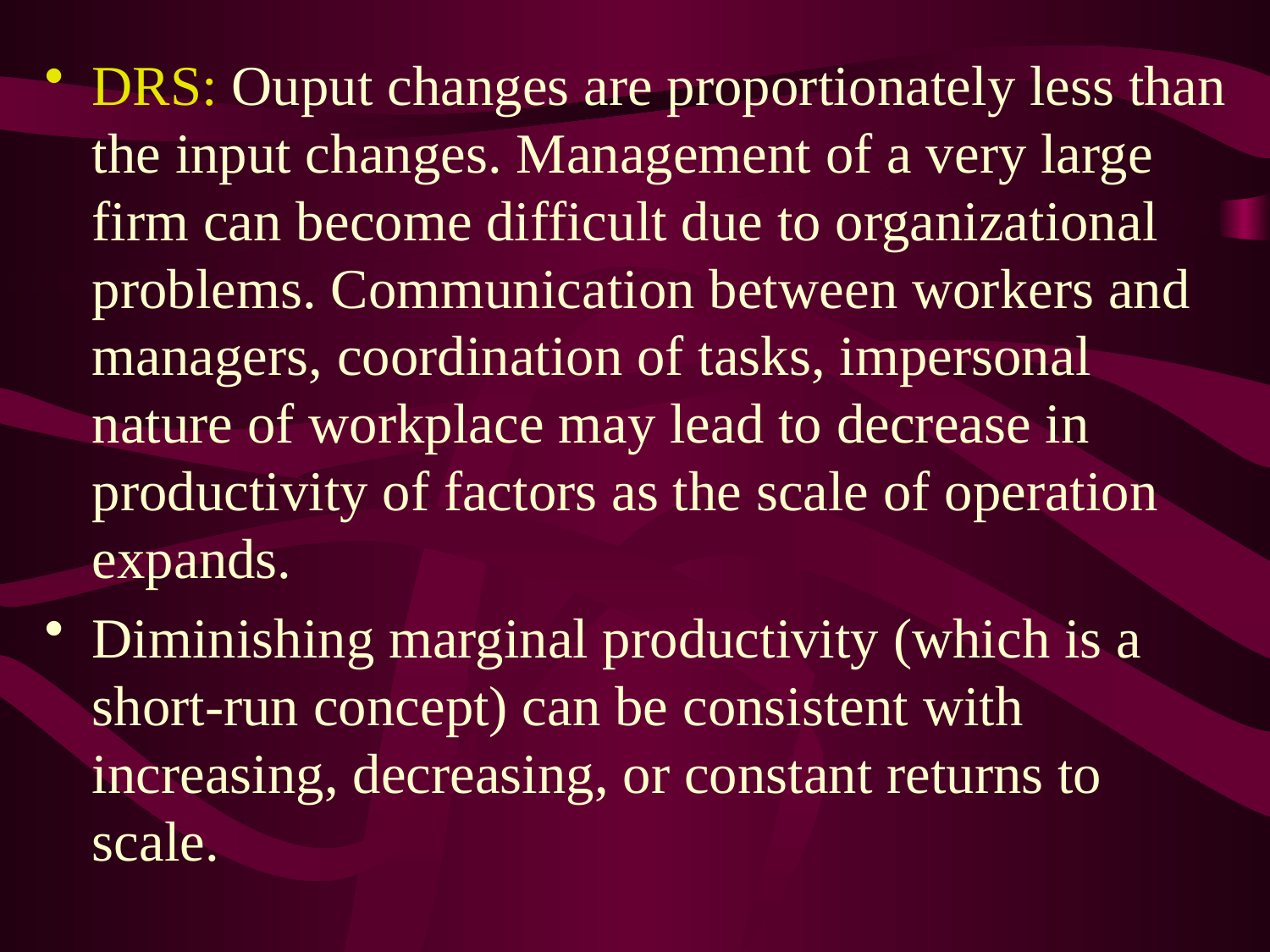

DRS: Ouput changes are proportionately less than the input changes. Management of a very large firm can become difficult due to organizational problems. Communication between workers and managers, coordination of tasks, impersonal nature of workplace may lead to decrease in productivity of factors as the scale of operation expands.
Diminishing marginal productivity (which is a short-run concept) can be consistent with increasing, decreasing, or constant returns to scale.